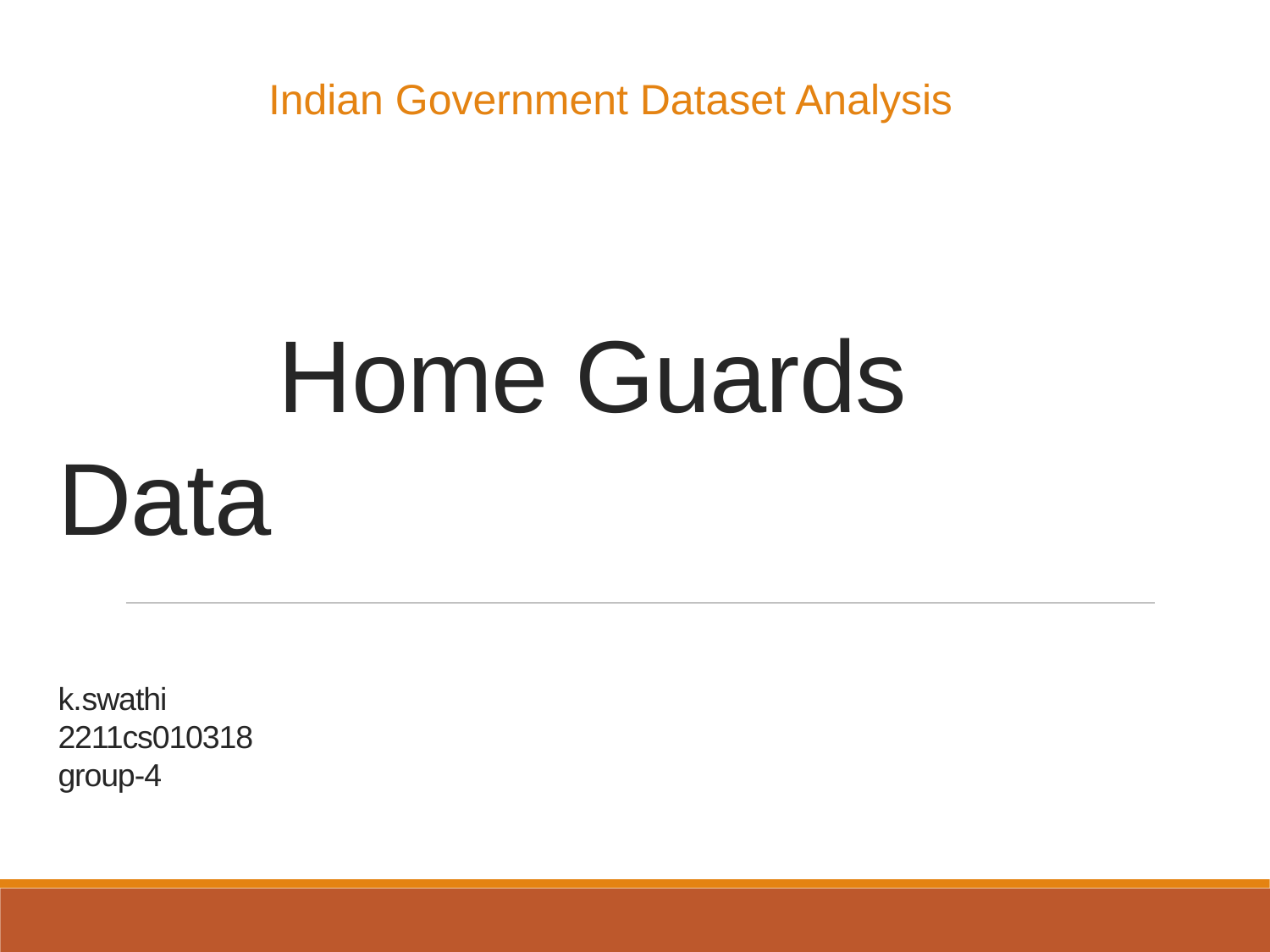

# Home Guards Data k.swathi 2211cs010318 group-4
        Indian Government Dataset Analysis